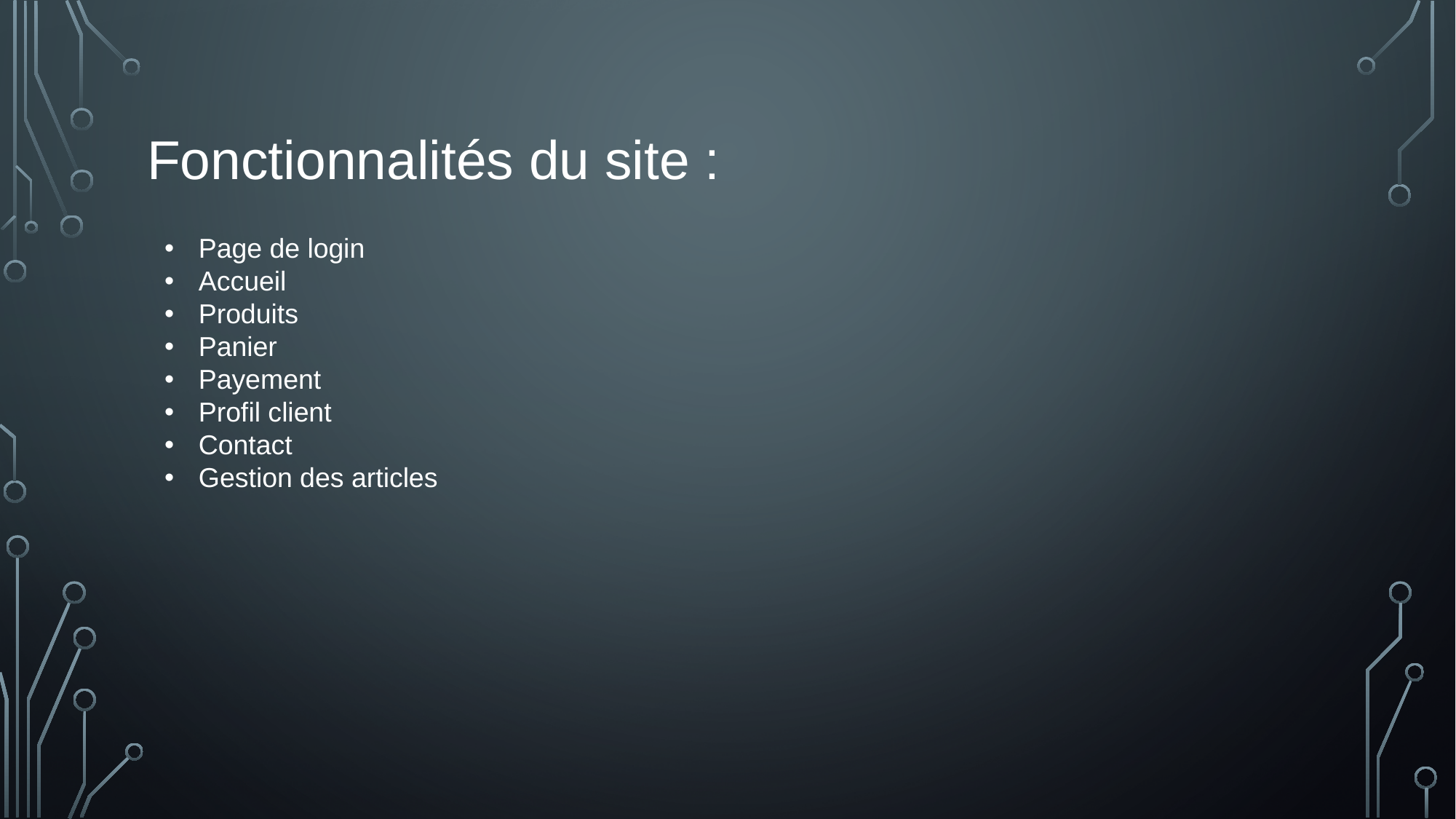

# Fonctionnalités du site :
Page de login
Accueil
Produits
Panier
Payement
Profil client
Contact
Gestion des articles